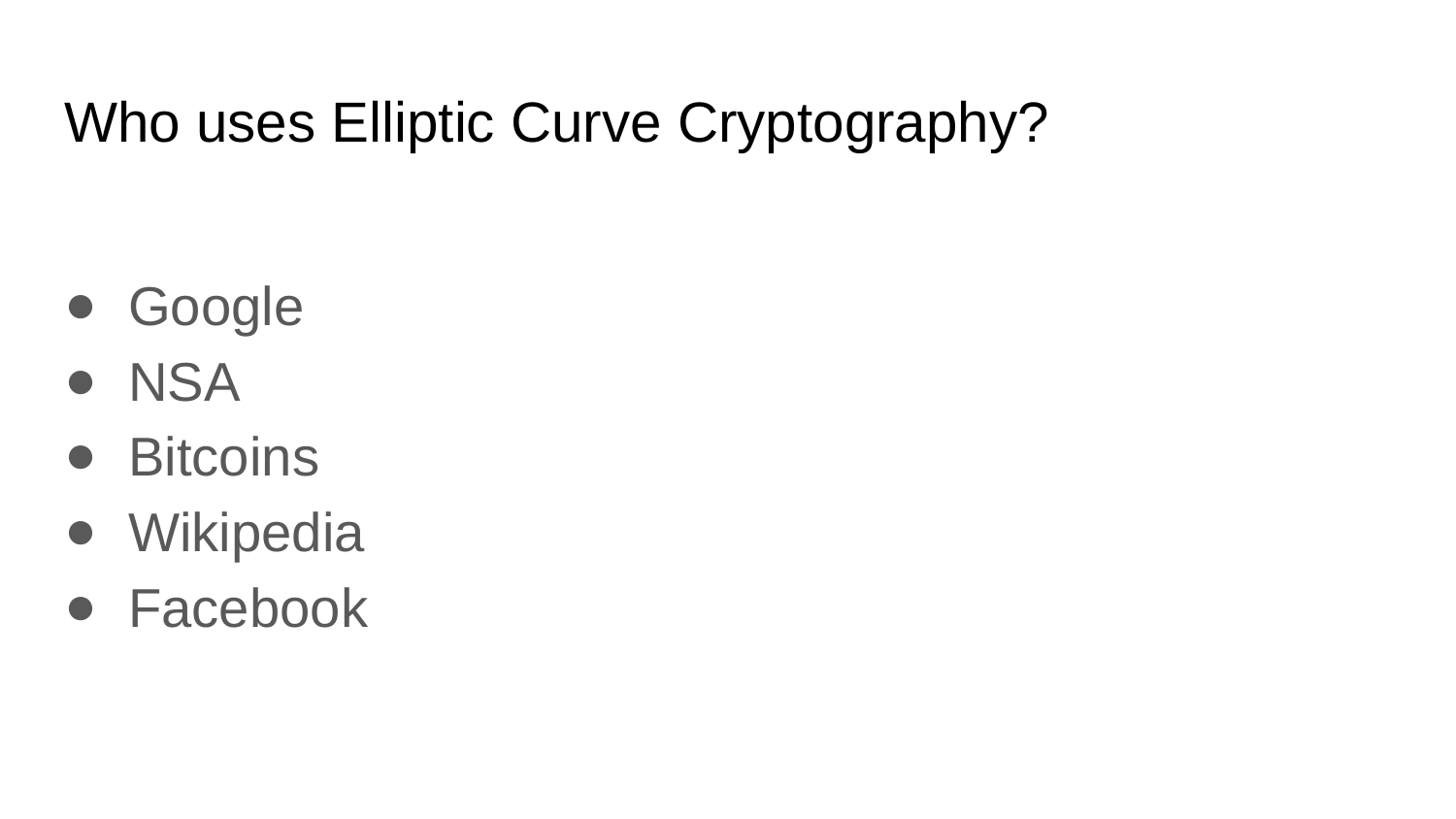

# Who uses Elliptic Curve Cryptography?
Google
NSA
Bitcoins
Wikipedia
Facebook